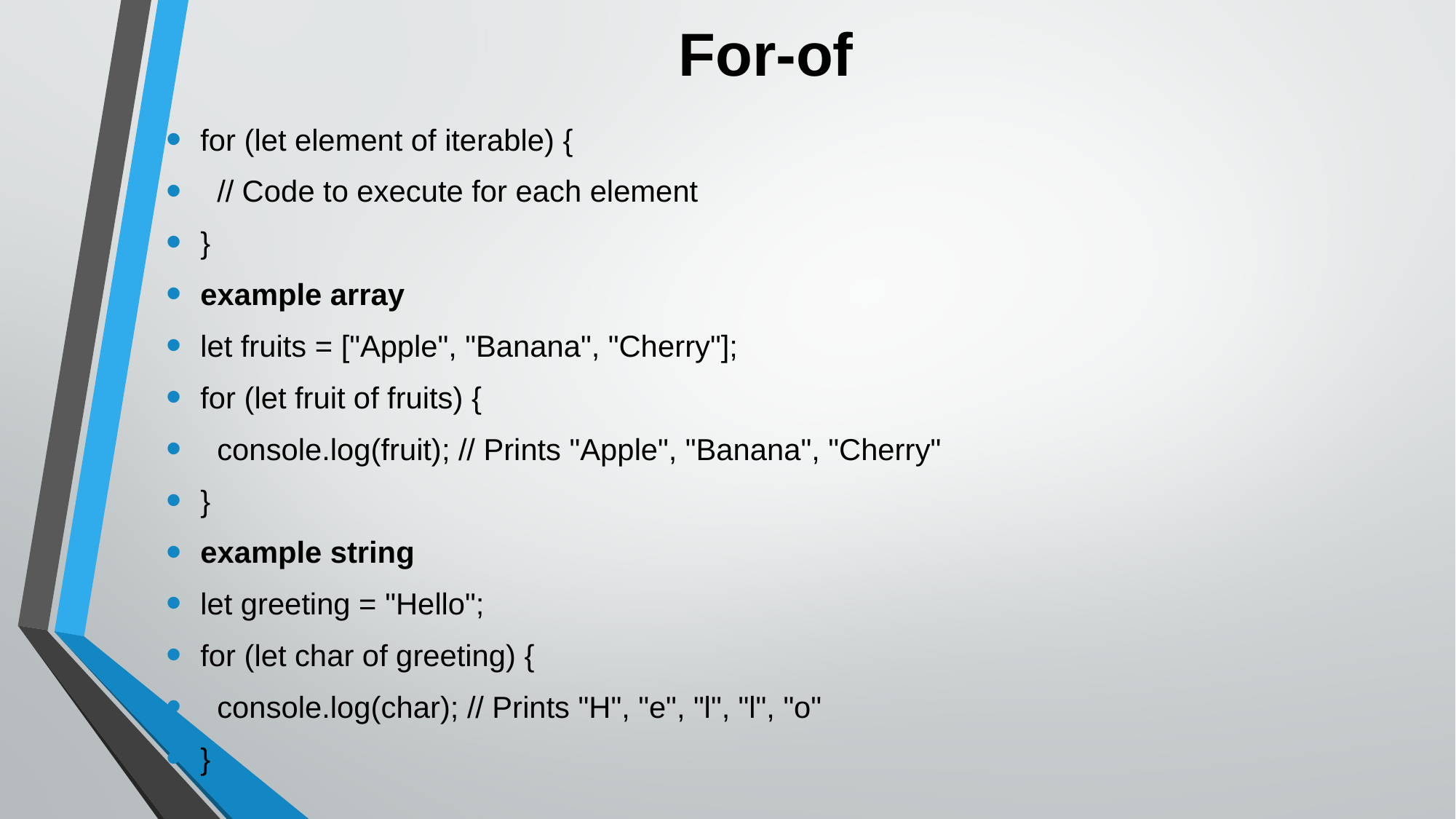

# For-of

for (let element of iterable) {
  // Code to execute for each element
}
example array
let fruits = ["Apple", "Banana", "Cherry"];
for (let fruit of fruits) {
  console.log(fruit); // Prints "Apple", "Banana", "Cherry"
}
example string
let greeting = "Hello";
for (let char of greeting) {
  console.log(char); // Prints "H", "e", "l", "l", "o"
}